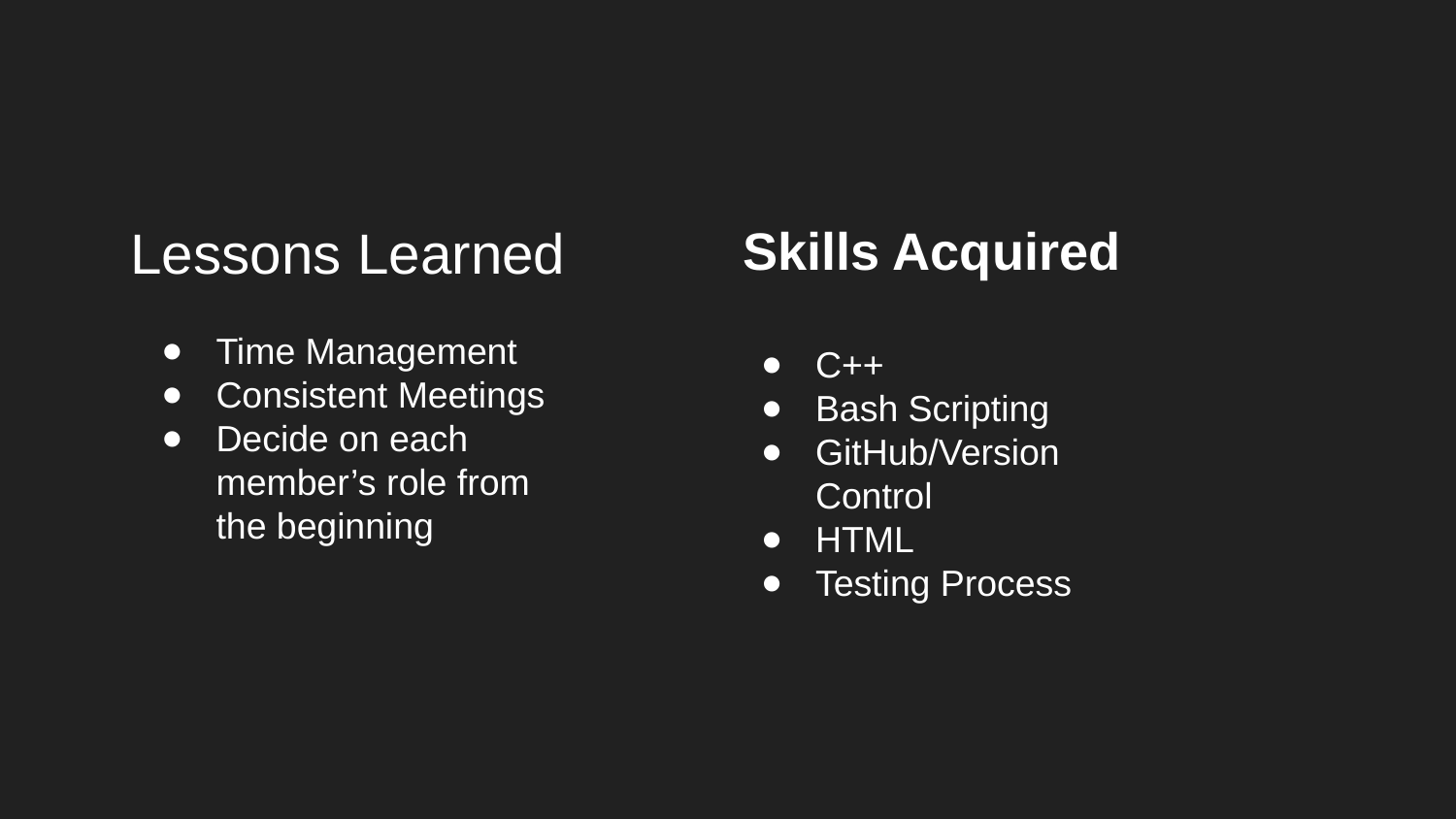

# Lessons Learned
Skills Acquired
Time Management
Consistent Meetings
Decide on each member’s role from the beginning

C++
Bash Scripting
GitHub/Version Control
HTML
Testing Process